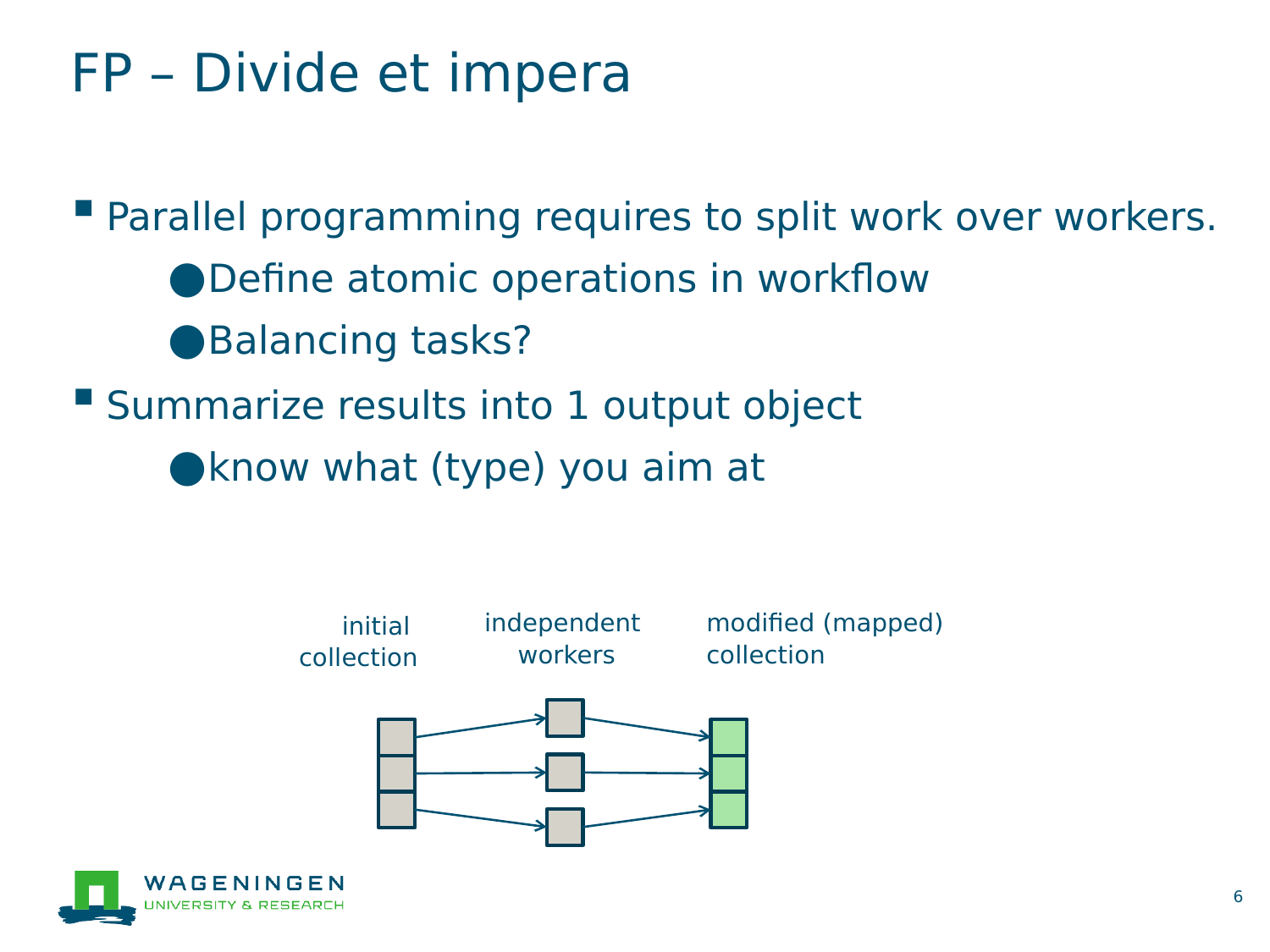

# FP – Divide et impera
Parallel programming requires to split work over workers.
Define atomic operations in workflow
Balancing tasks?
Summarize results into 1 output object
know what (type) you aim at
independent
workers
modified (mapped)
collection
initial
collection

6